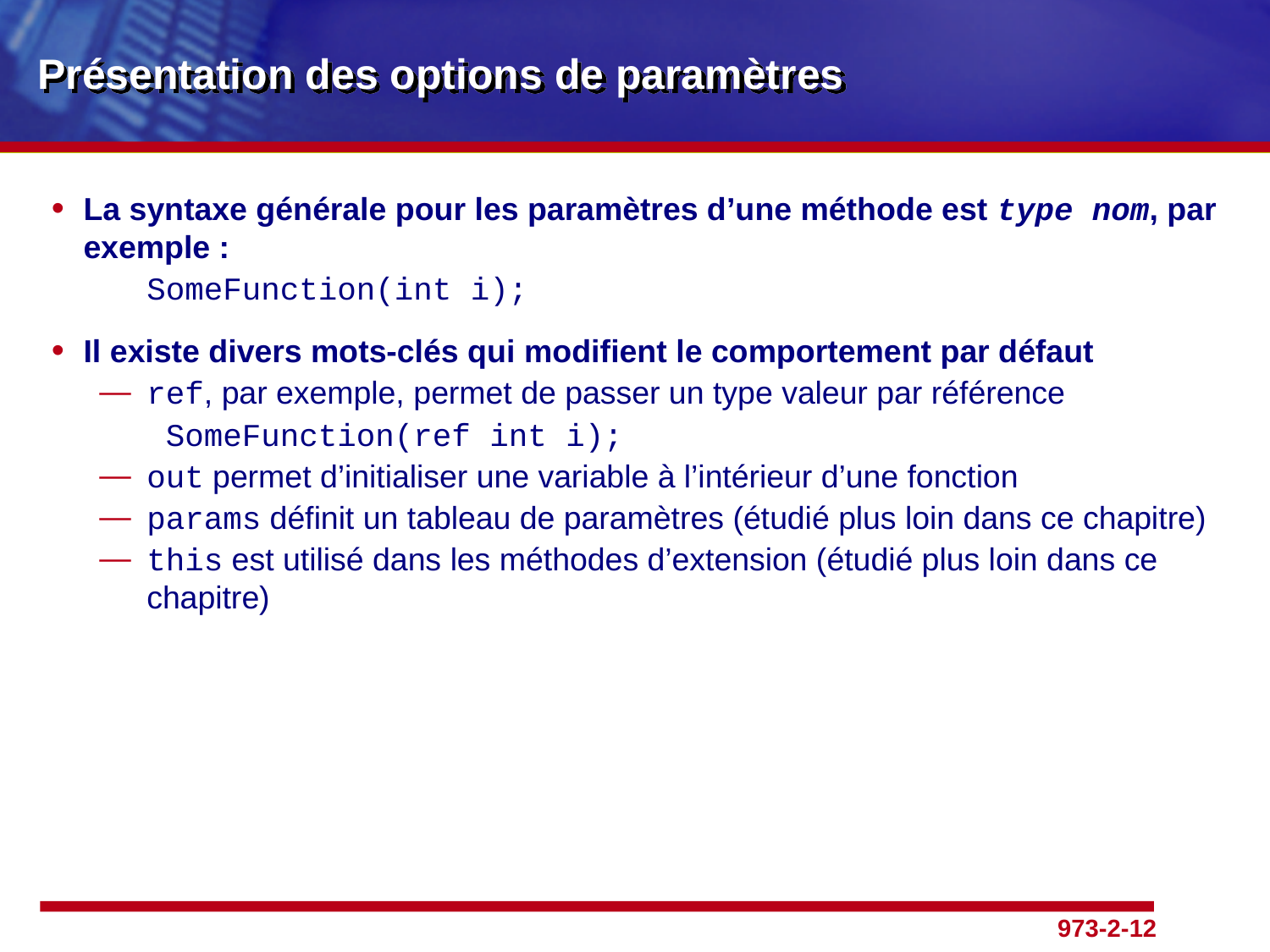

# Présentation des options de paramètres
La syntaxe générale pour les paramètres d’une méthode est type nom, par exemple :
	SomeFunction(int i);
Il existe divers mots-clés qui modifient le comportement par défaut
ref, par exemple, permet de passer un type valeur par référence
	 SomeFunction(ref int i);
out permet d’initialiser une variable à l’intérieur d’une fonction
params définit un tableau de paramètres (étudié plus loin dans ce chapitre)
this est utilisé dans les méthodes d’extension (étudié plus loin dans ce chapitre)